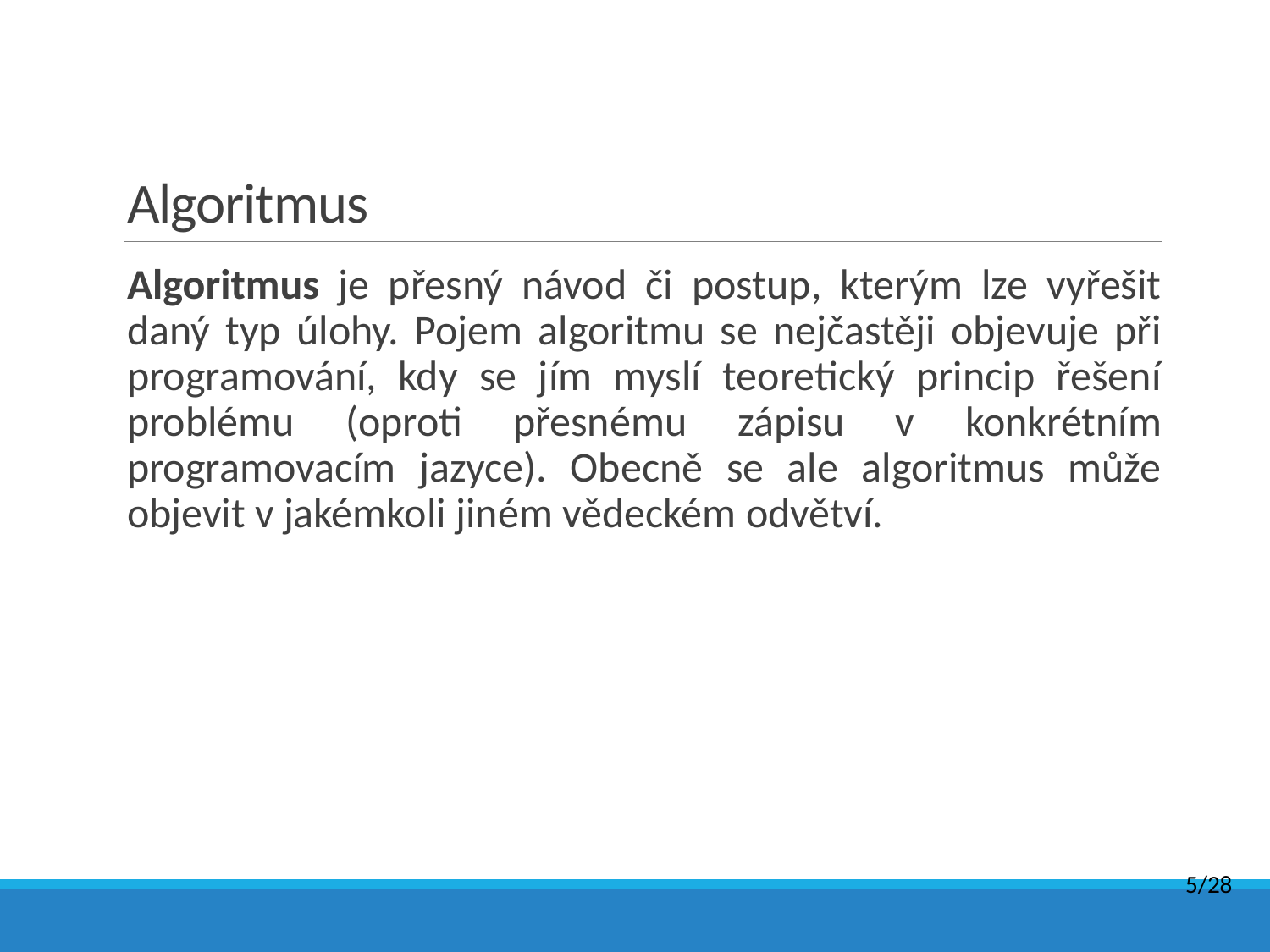

# Algoritmus
Algoritmus je přesný návod či postup, kterým lze vyřešit daný typ úlohy. Pojem algoritmu se nejčastěji objevuje při programování, kdy se jím myslí teoretický princip řešení problému (oproti přesnému zápisu v konkrétním programovacím jazyce). Obecně se ale algoritmus může objevit v jakémkoli jiném vědeckém odvětví.
5/28